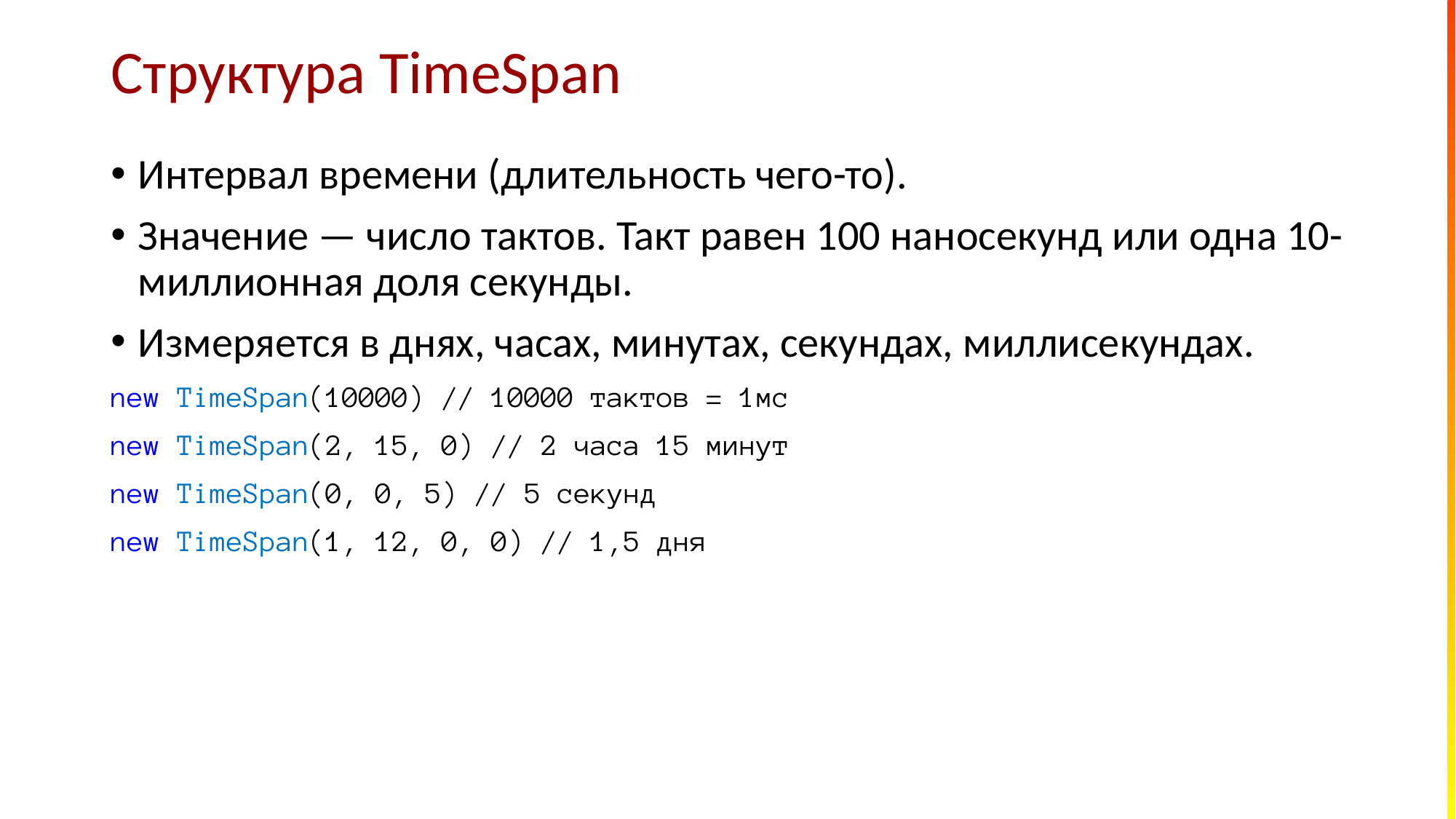

# Структура TimeSpan
Интервал времени (длительность чего-то).
Значение — число тактов. Такт равен 100 наносекунд или одна 10-миллионная доля секунды.
Измеряется в днях, часах, минутах, секундах, миллисекундах.
new TimeSpan(10000) // 10000 тактов = 1мс
new TimeSpan(2, 15, 0) // 2 часа 15 минут
new TimeSpan(0, 0, 5) // 5 секунд
new TimeSpan(1, 12, 0, 0) // 1,5 дня